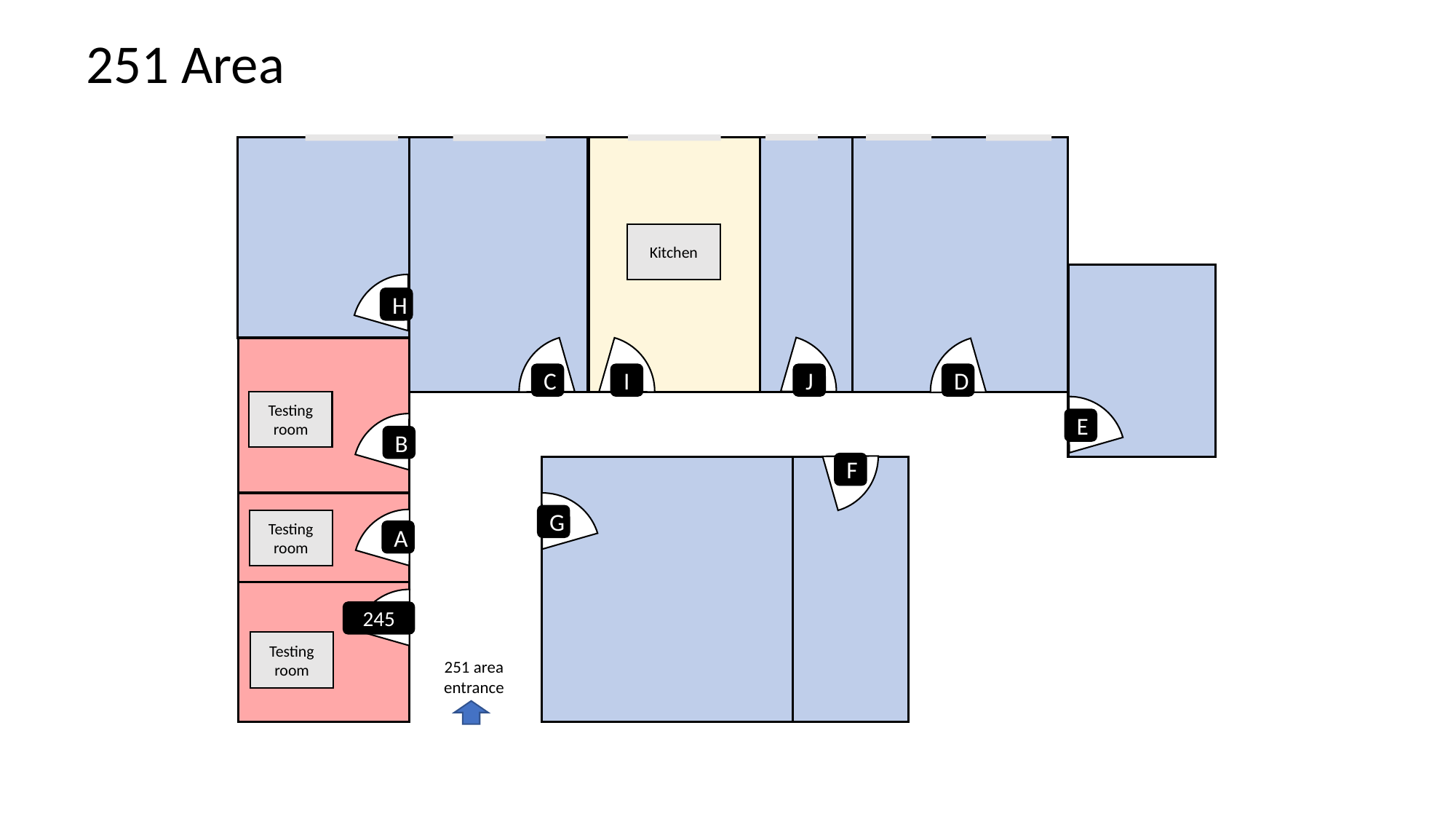

251 Area

Kitchen

H

C
I
J
D
Testing room

E

B
F

G

Testing room
A

245
Testing room
251 area entrance